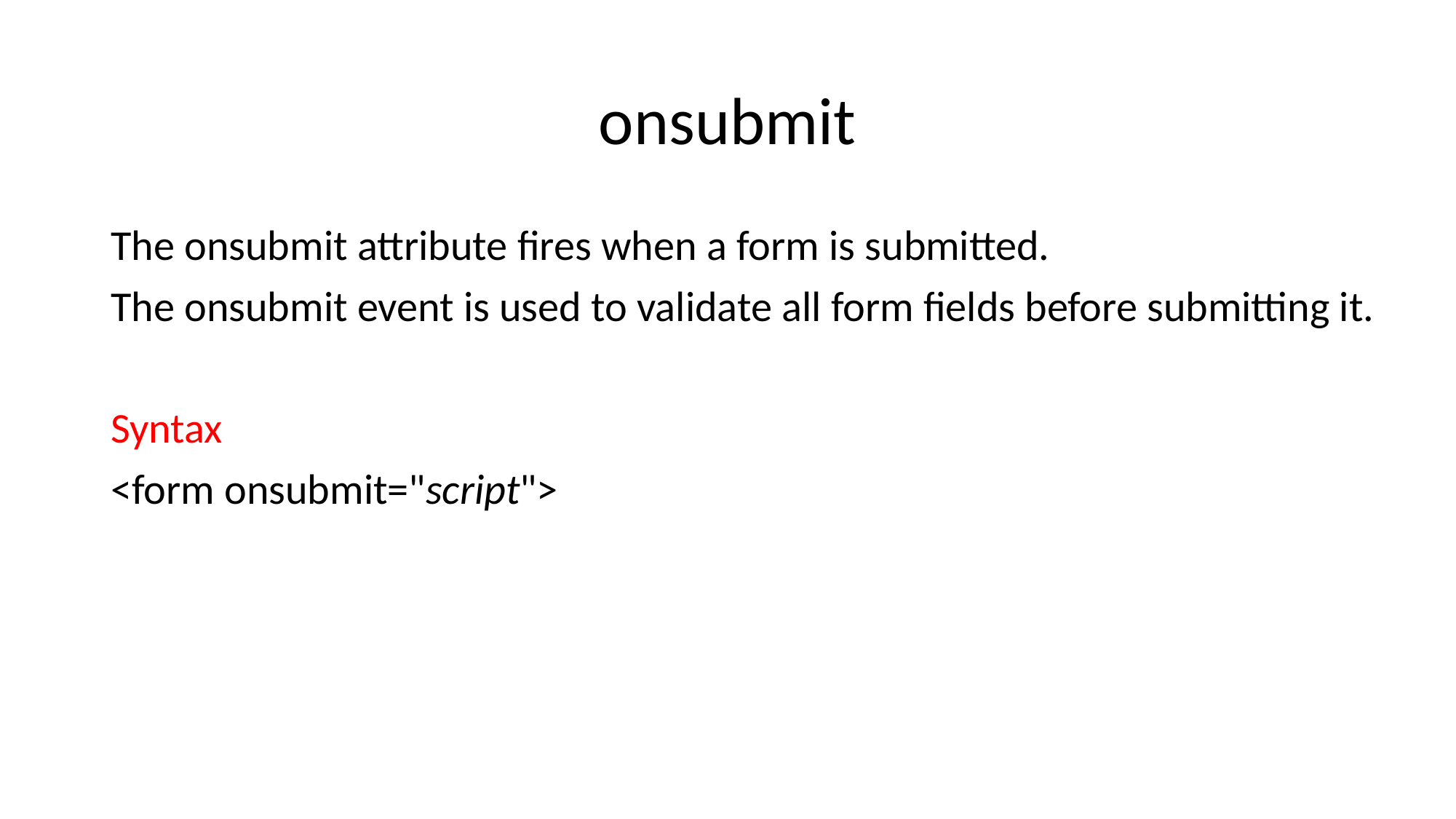

# onsubmit
The onsubmit attribute fires when a form is submitted.
The onsubmit event is used to validate all form fields before submitting it.

Syntax
<form onsubmit="script">